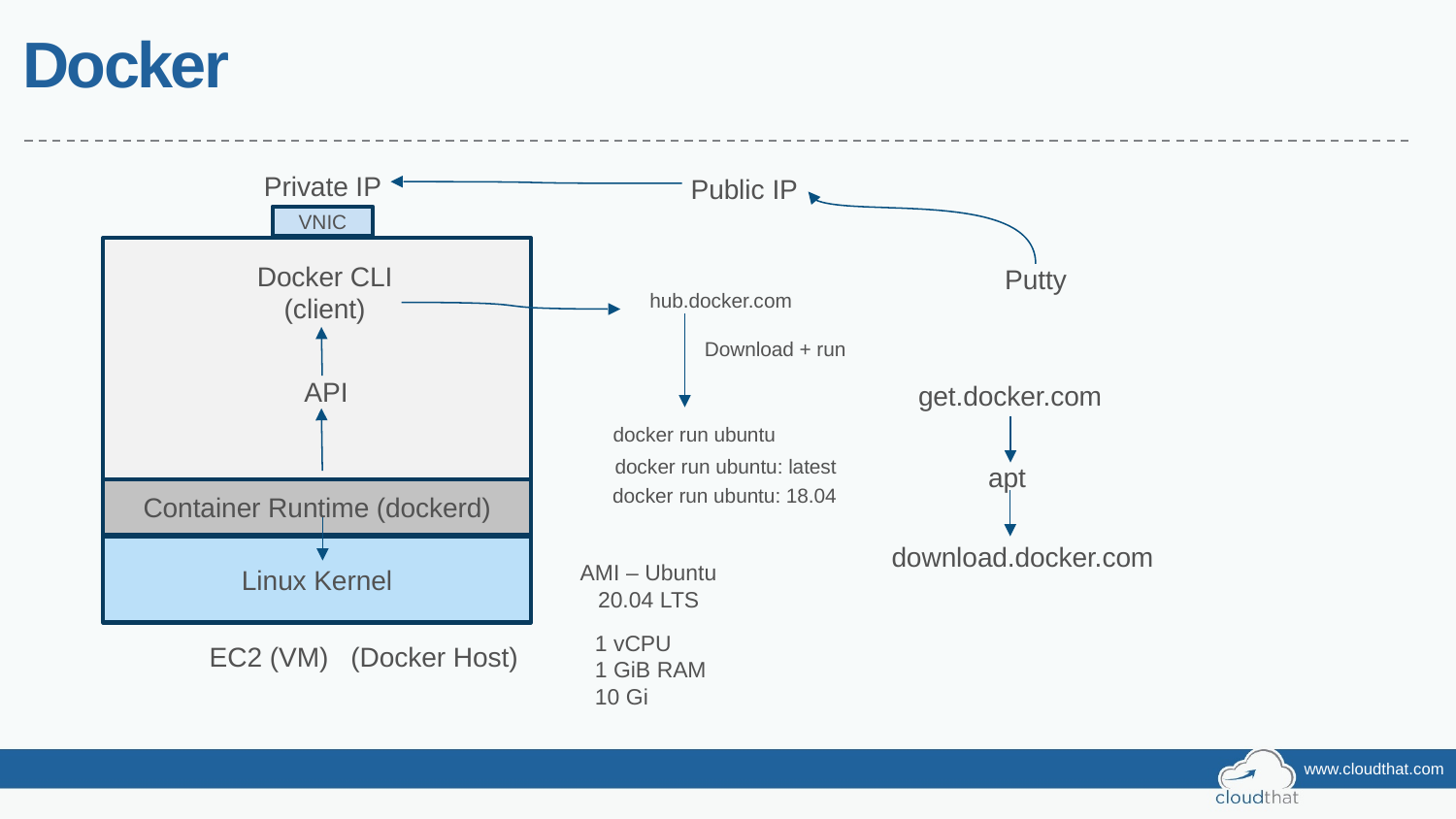

# Docker

Private IP
Public IP
VNIC

Putty
Docker CLI (client)
hub.docker.com
Download + run
API
get.docker.com
docker run ubuntu
docker run ubuntu: latest
apt
Container Runtime (dockerd)
docker run ubuntu: 18.04

download.docker.com
Linux Kernel
AMI – Ubuntu 20.04 LTS
EC2 (VM)
(Docker Host)

1 vCPU
1 GiB RAM
10 Gi